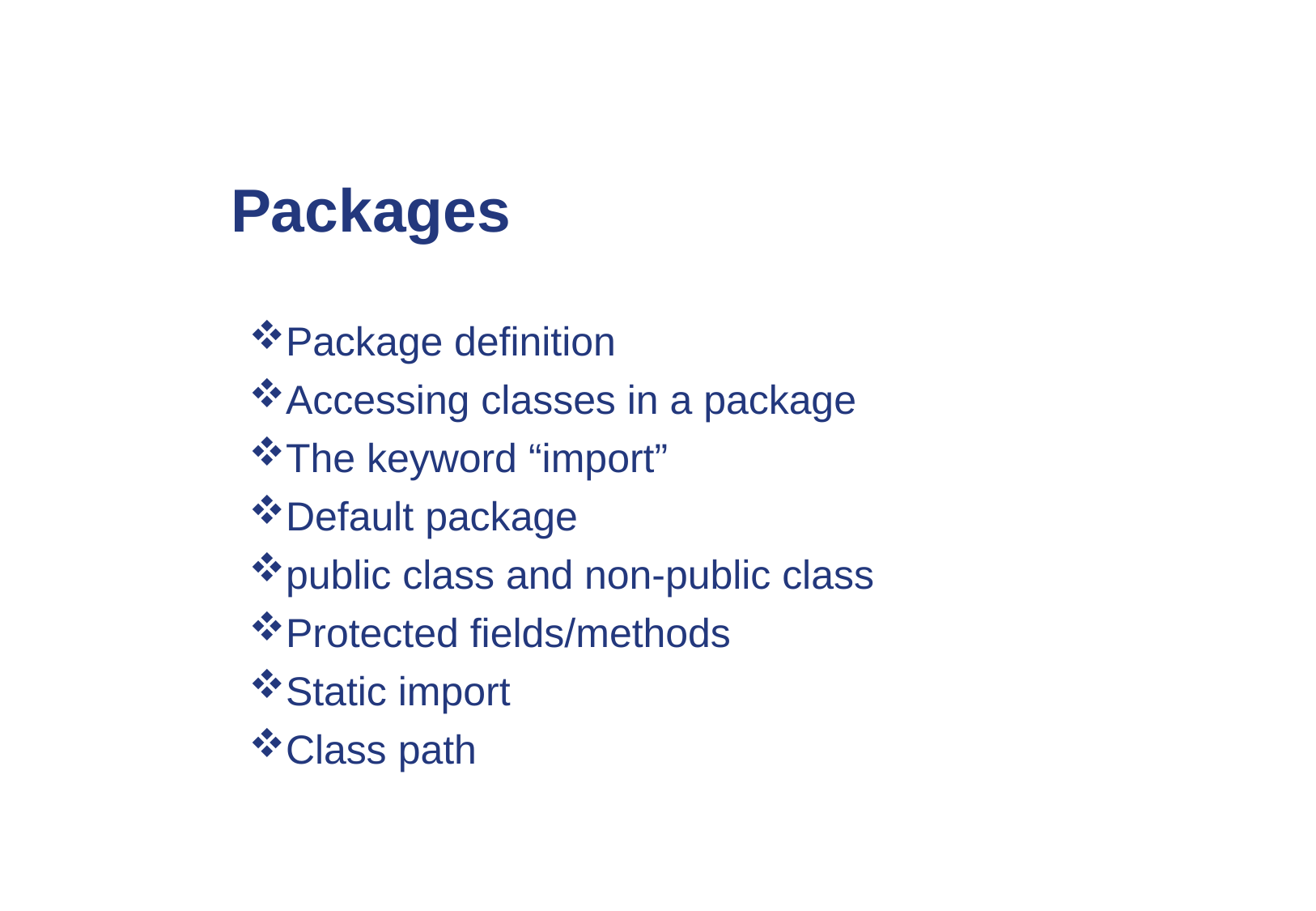

# Packages
Package definition
Accessing classes in a package
The keyword “import”
Default package
public class and non-public class
Protected fields/methods
Static import
Class path